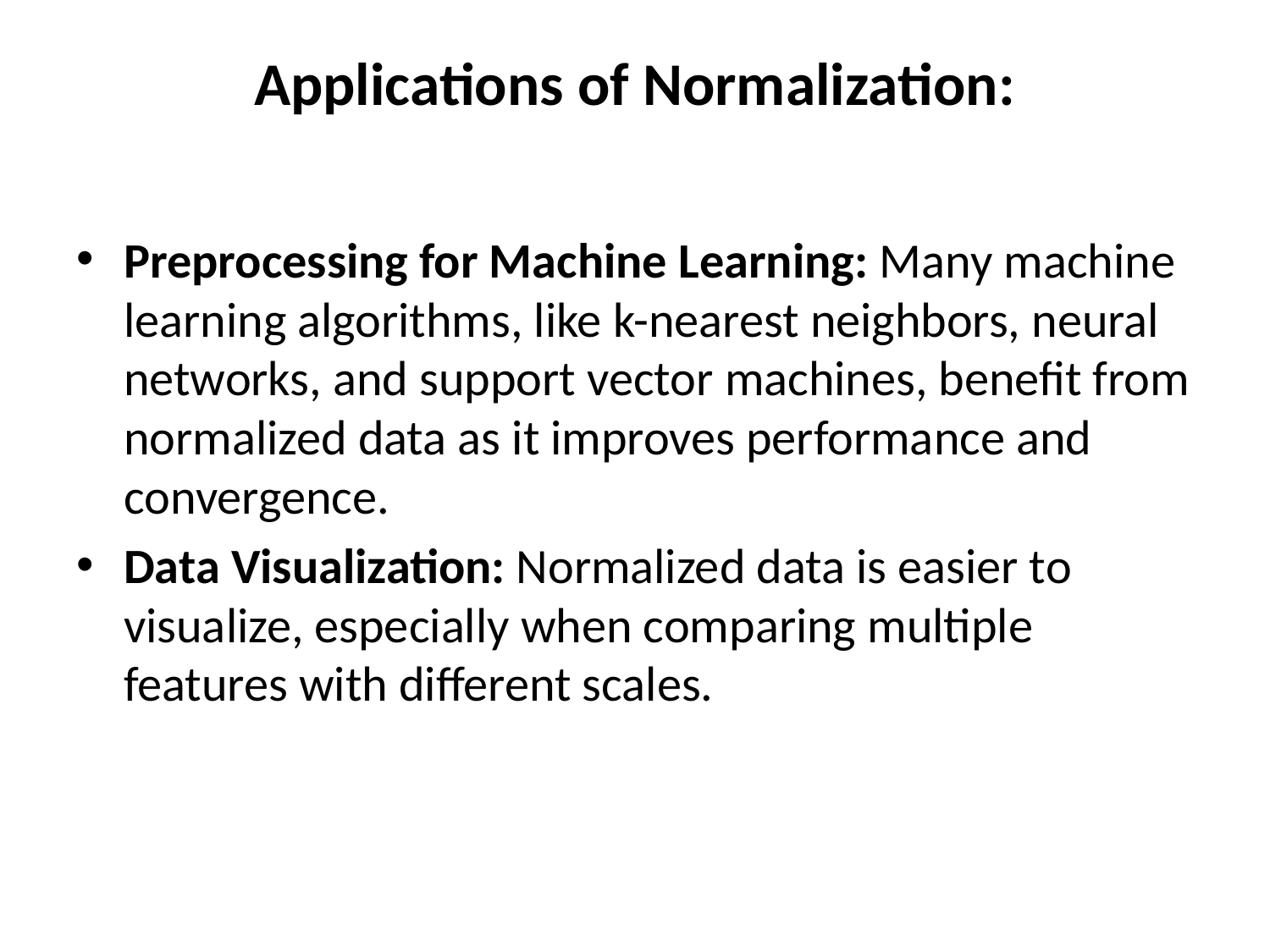

# Applications of Normalization:
Preprocessing for Machine Learning: Many machine learning algorithms, like k-nearest neighbors, neural networks, and support vector machines, benefit from normalized data as it improves performance and convergence.
Data Visualization: Normalized data is easier to visualize, especially when comparing multiple features with different scales.